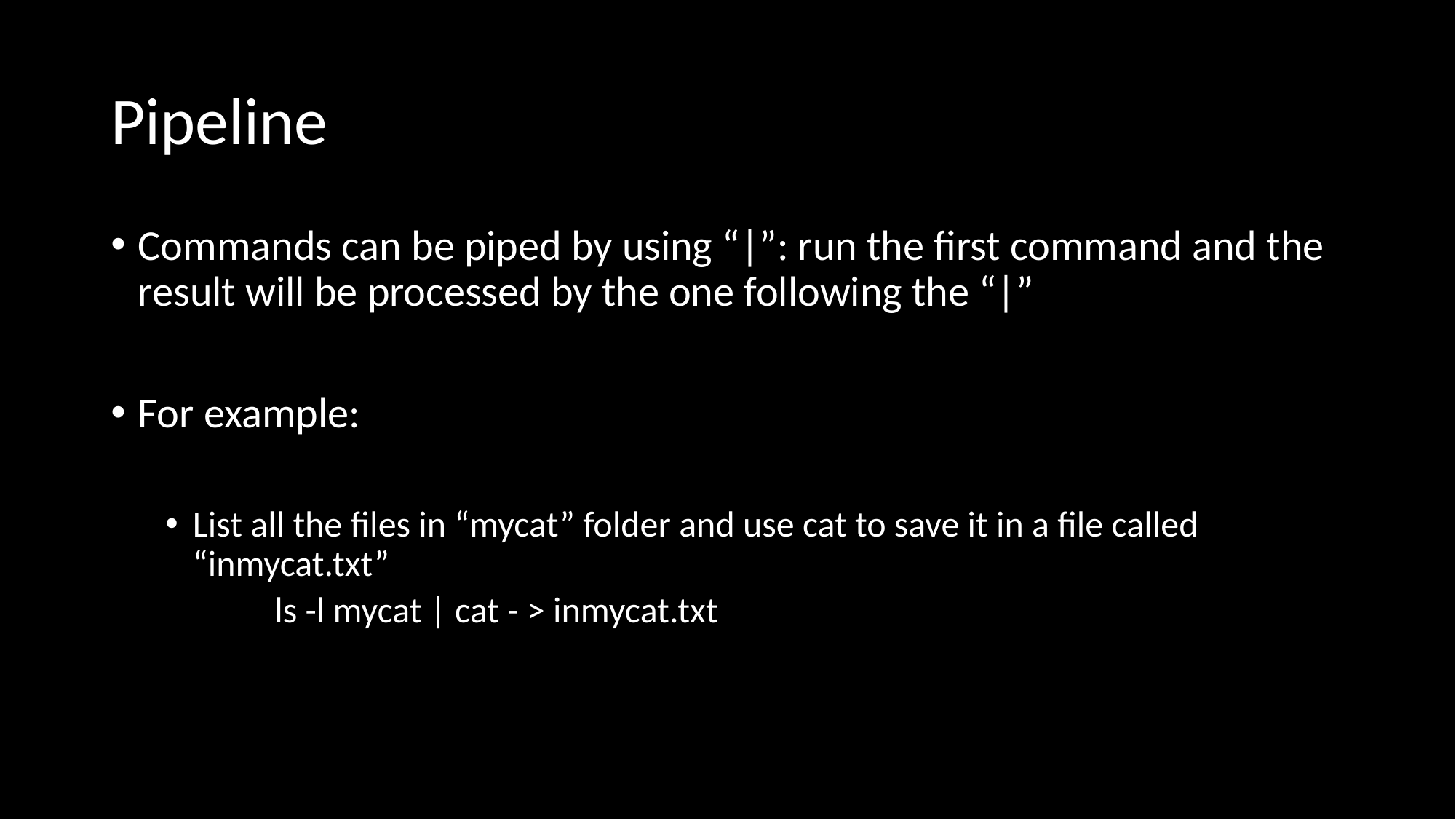

# Pipeline
Commands can be piped by using “|”: run the first command and the result will be processed by the one following the “|”

For example:

List all the files in “mycat” folder and use cat to save it in a file called “inmycat.txt”
	ls -l mycat | cat - > inmycat.txt